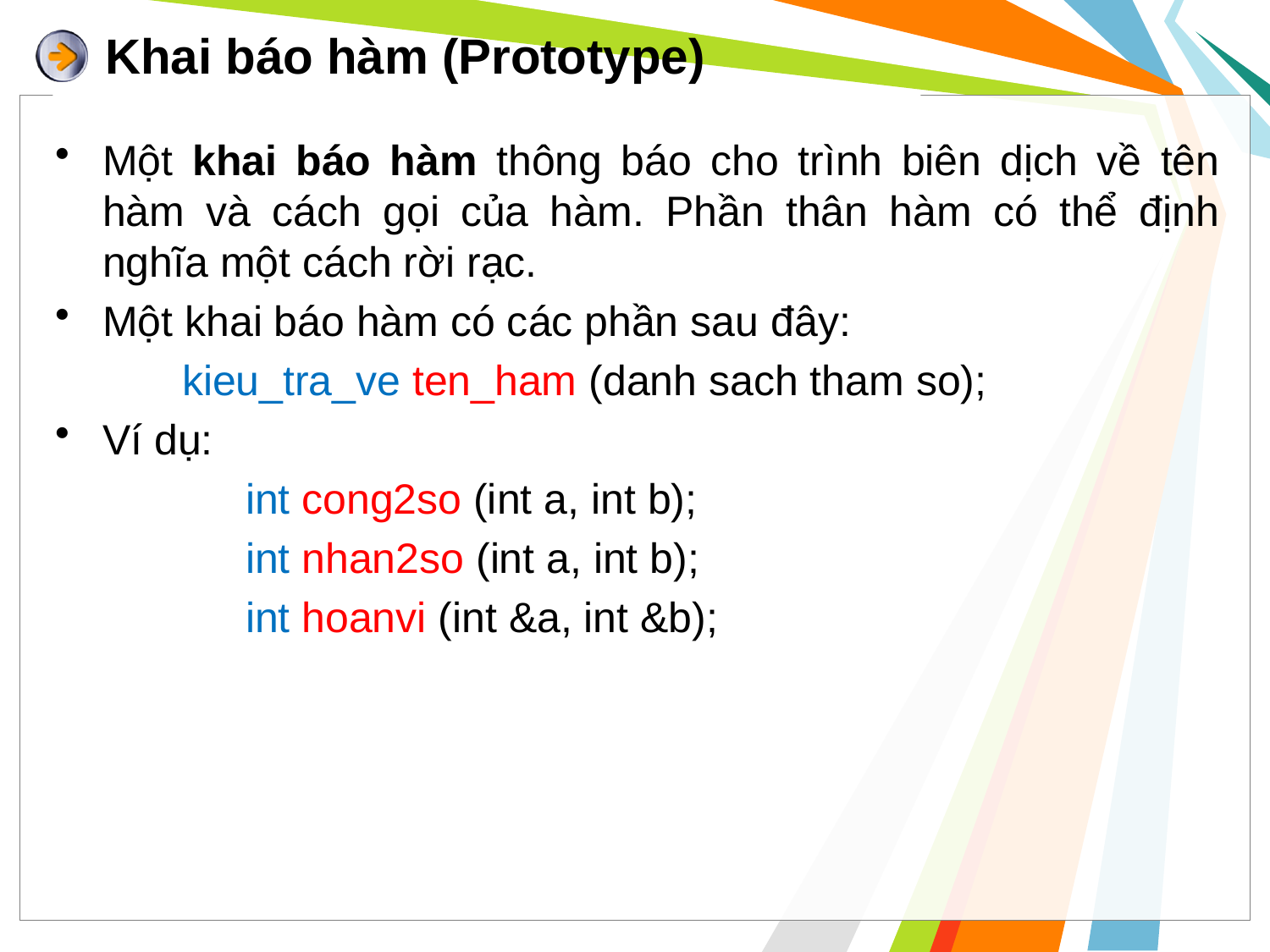

# Khai báo hàm (Prototype)
Một khai báo hàm thông báo cho trình biên dịch về tên hàm và cách gọi của hàm. Phần thân hàm có thể định nghĩa một cách rời rạc.
Một khai báo hàm có các phần sau đây:
	kieu_tra_ve ten_ham (danh sach tham so);
Ví dụ:
	int cong2so (int a, int b);
	int nhan2so (int a, int b);
	int hoanvi (int &a, int &b);